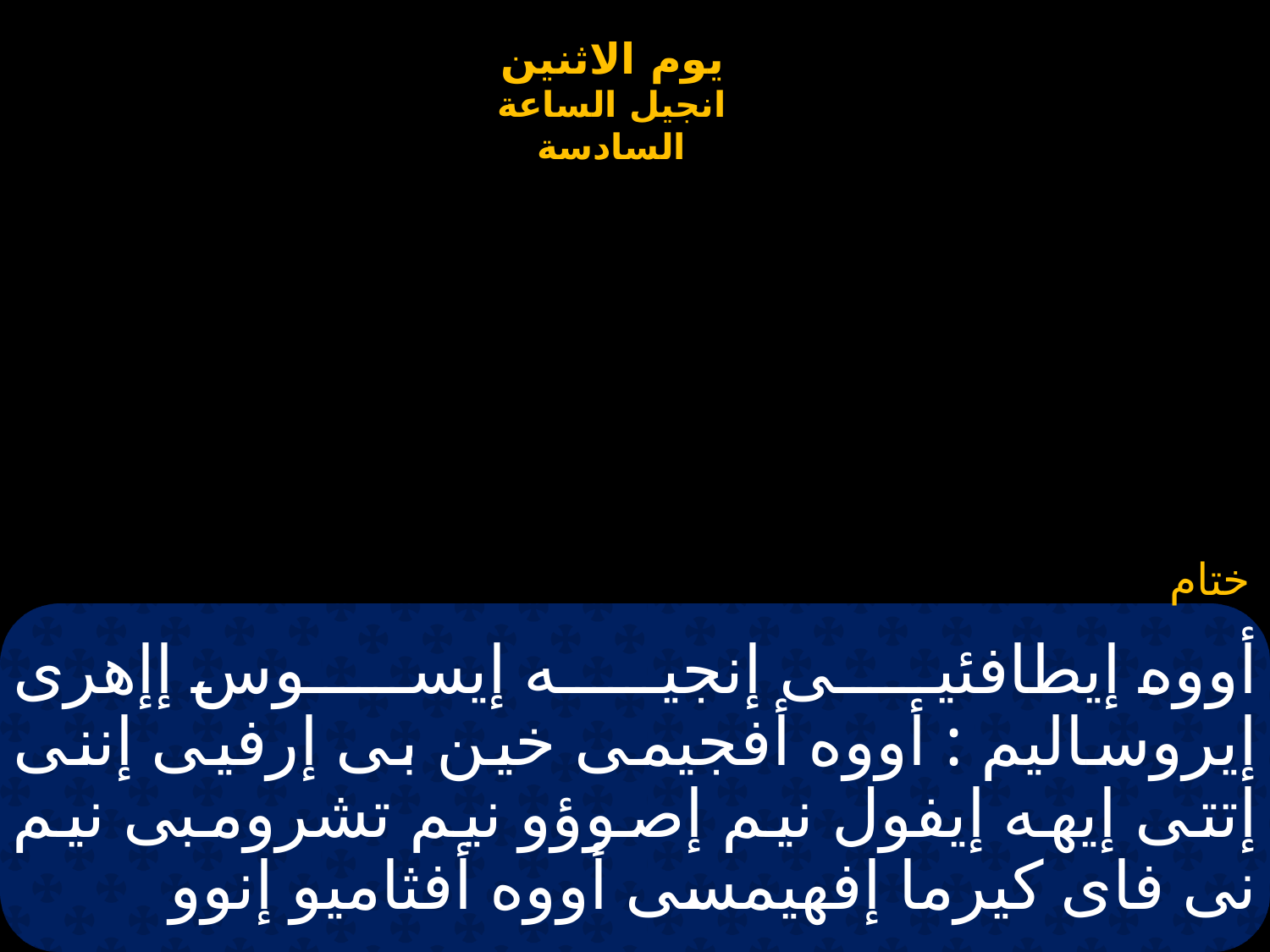

# أووه إيطافئيى إنجيه إيسوس إإهرى إيروساليم : أووه أفجيمى خين بى إرفيى إننى إتتى إيهه إيفول نيم إصوؤو نيم تشرومبى نيم نى فاى كيرما إفهيمسى أووه أفثاميو إنوو